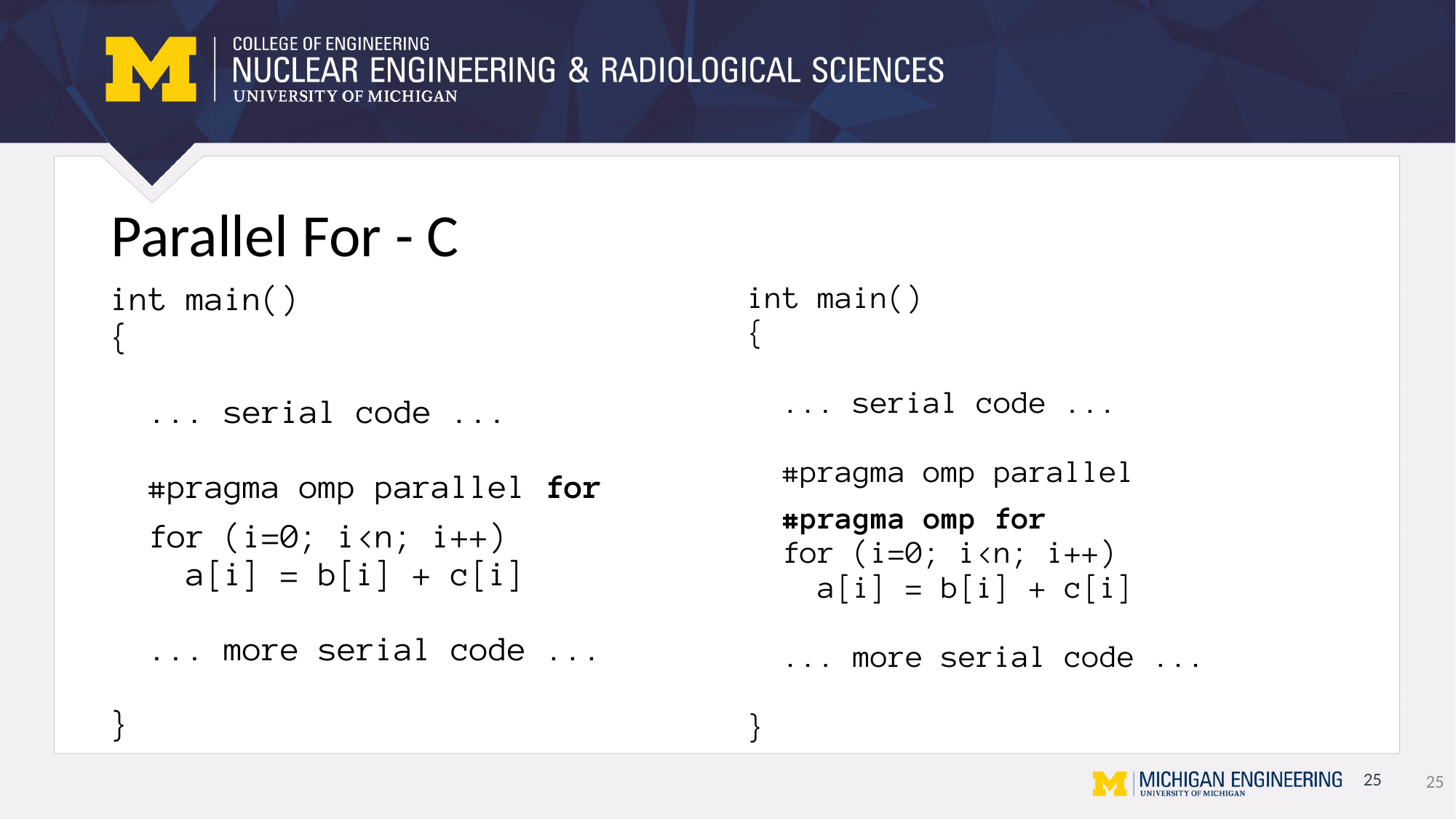

# Parallel For - C
int main()
{
  ... serial code ...
  #pragma omp parallel for
  for (i=0; i<n; i++)
    a[i] = b[i] + c[i]
  ... more serial code ...
}

int main()
{
  ... serial code ...
  #pragma omp parallel
  #pragma omp for
  for (i=0; i<n; i++)
    a[i] = b[i] + c[i]
  ... more serial code ...
}

25